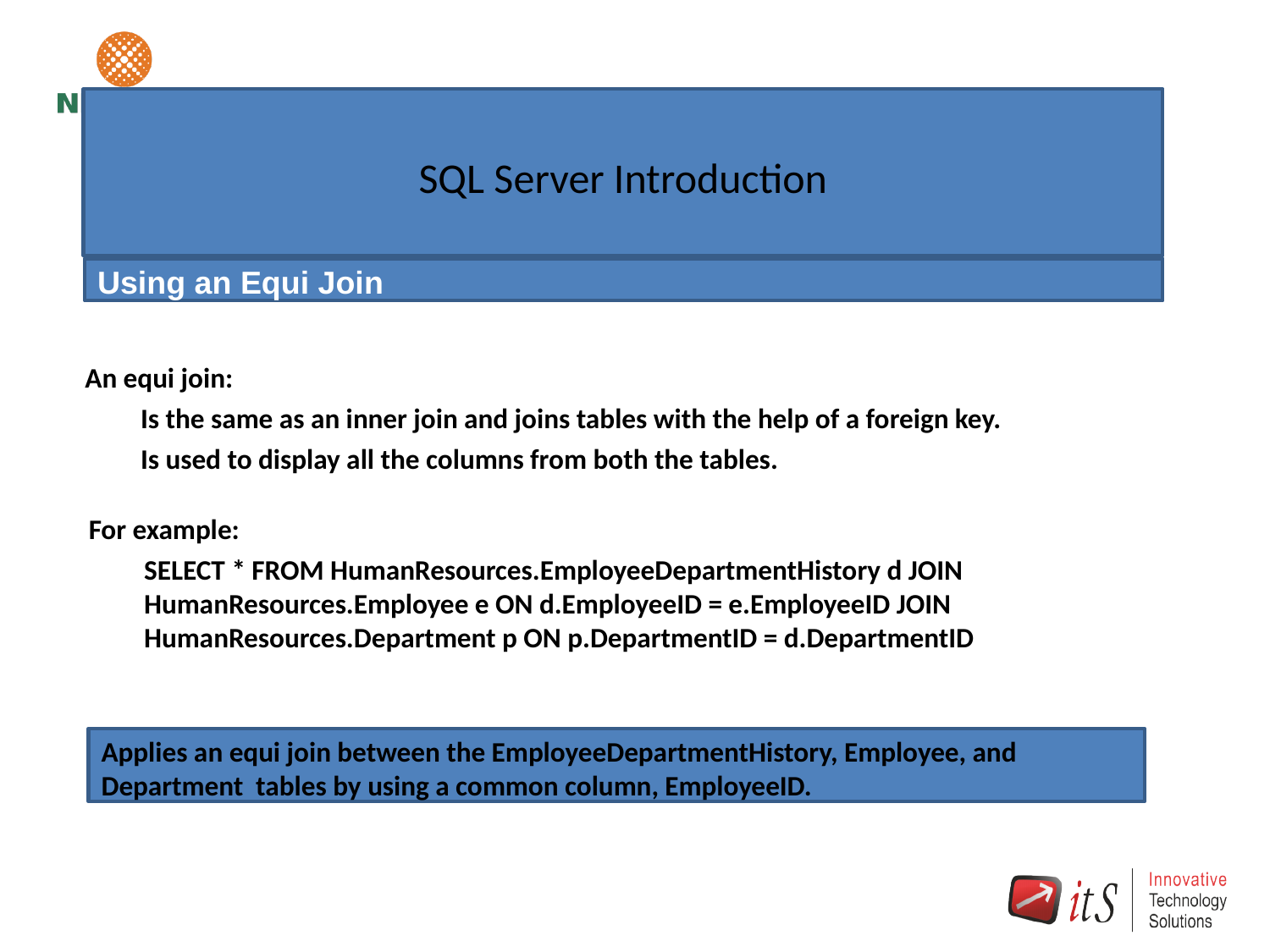

# SQL Server Introduction
Using an Equi Join
An equi join:
Is the same as an inner join and joins tables with the help of a foreign key.
Is used to display all the columns from both the tables.
For example:
SELECT * FROM HumanResources.EmployeeDepartmentHistory d JOIN  HumanResources.Employee e ON d.EmployeeID = e.EmployeeID JOIN  HumanResources.Department p ON p.DepartmentID = d.DepartmentID
Applies an equi join between the EmployeeDepartmentHistory, Employee, and Department  tables by using a common column, EmployeeID.